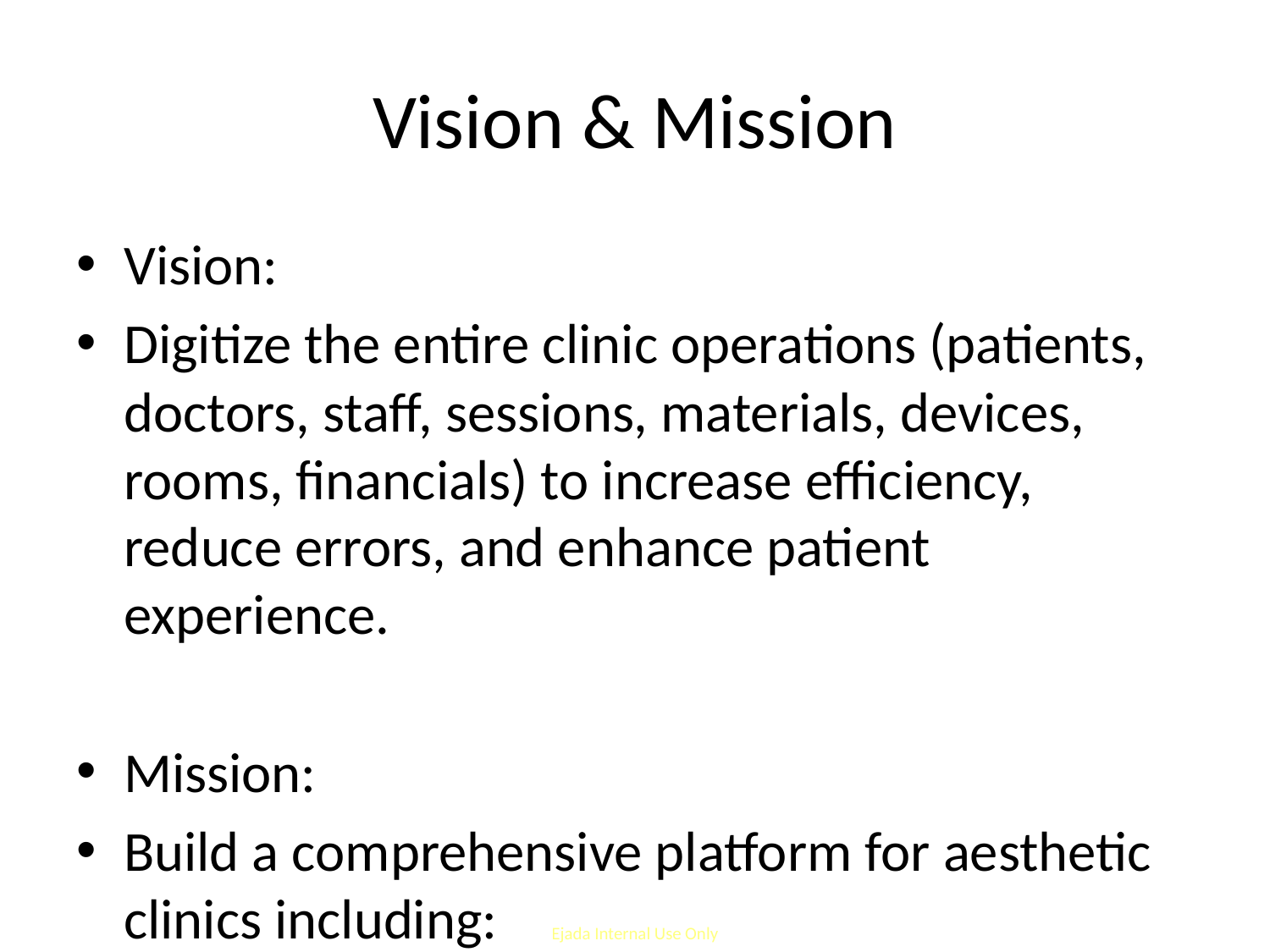

# Vision & Mission
Vision:
Digitize the entire clinic operations (patients, doctors, staff, sessions, materials, devices, rooms, financials) to increase efficiency, reduce errors, and enhance patient experience.

Mission:
Build a comprehensive platform for aesthetic clinics including:
- Session scheduling
- Materials and devices management
- Accurate financial tracking
- Easy interfaces for doctors and staff